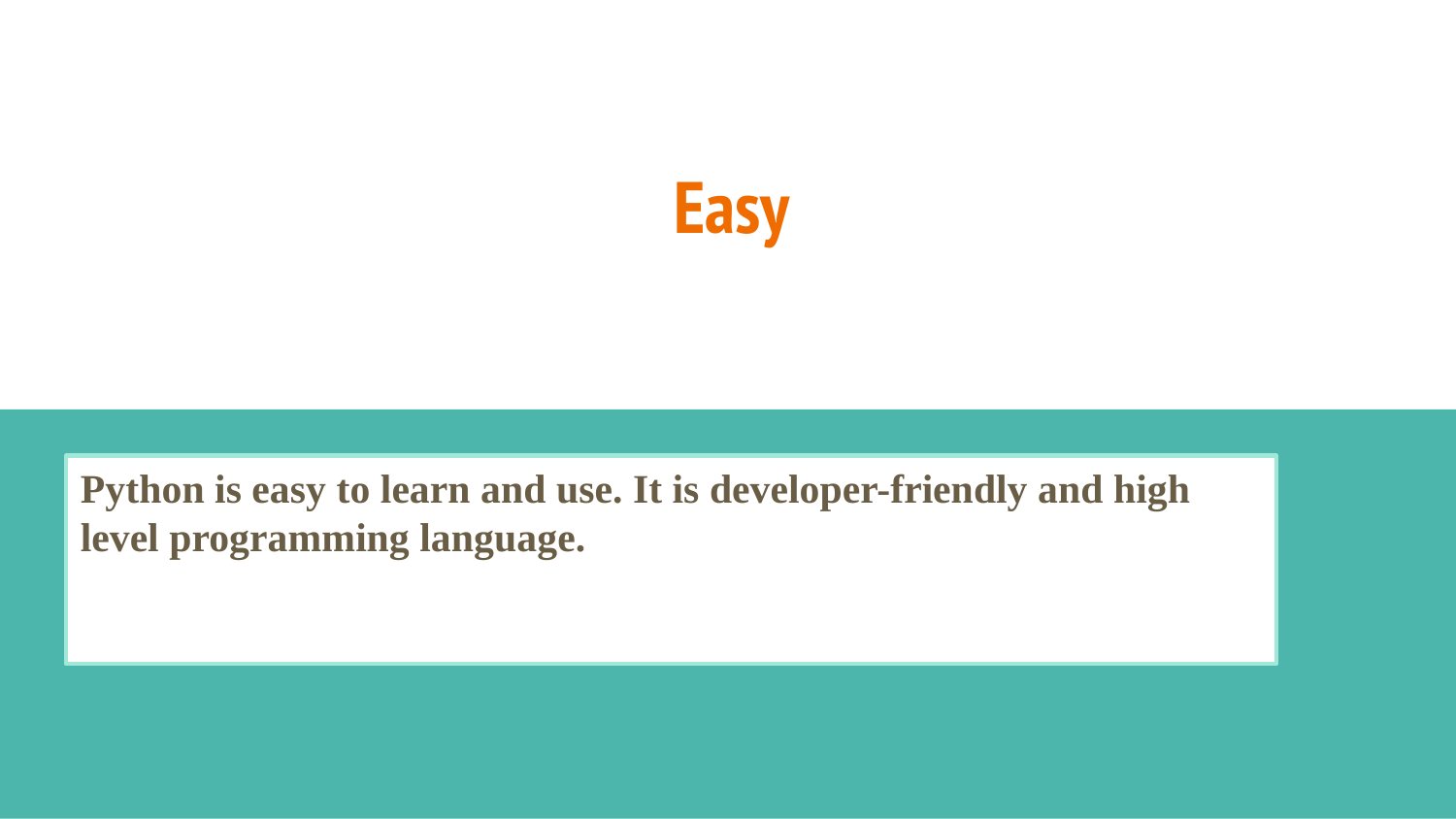

# Easy
Python is easy to learn and use. It is developer-friendly and high level programming language.